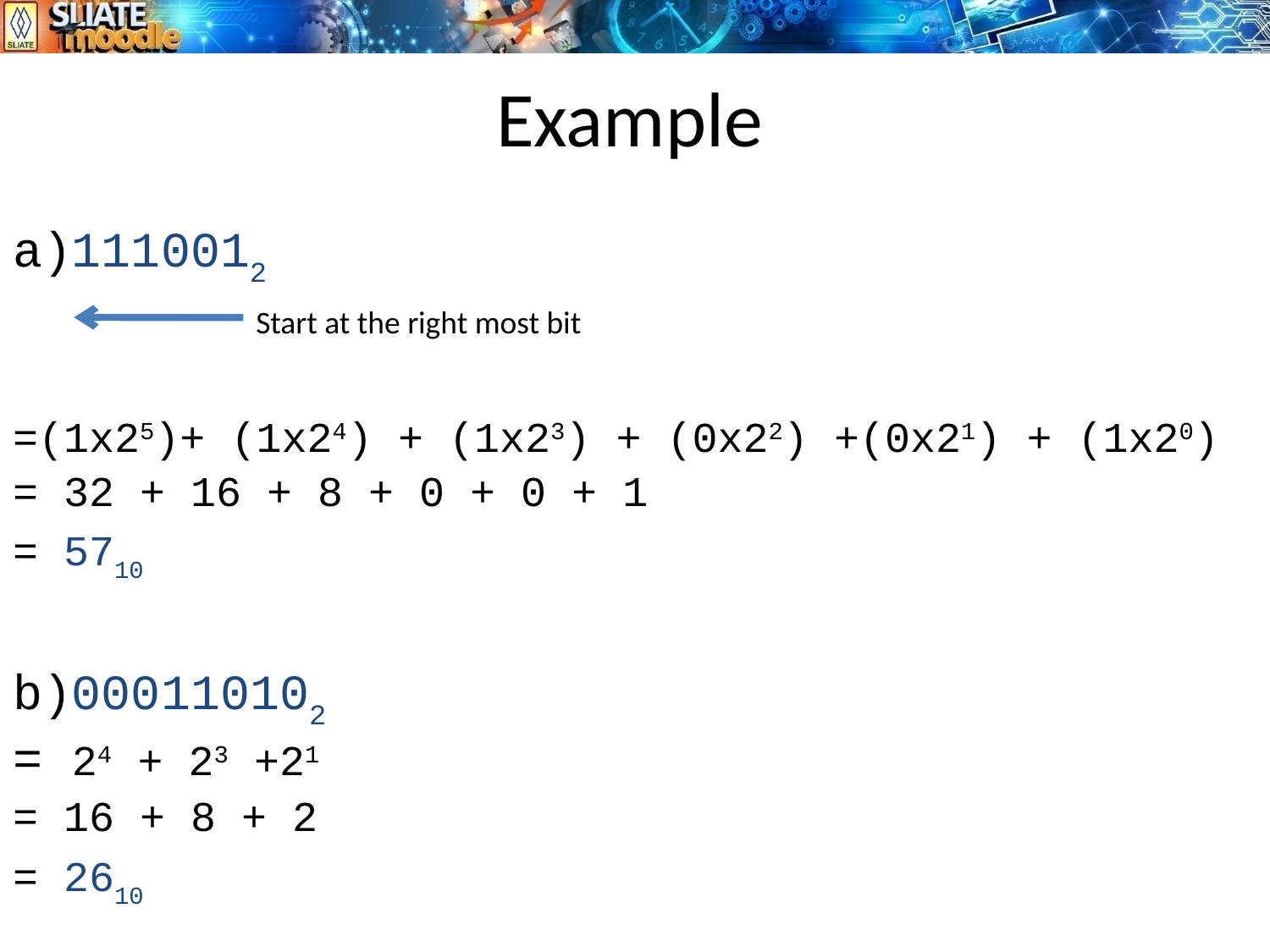

Example
a)1110012

=(1x25)+ (1x24) + (1x23) + (0x22) +(0x21) + (1x20)
= 32 + 16 + 8 + 0 + 0 + 1
= 5710

b)000110102
= 24 + 23 +21
= 16 + 8 + 2
= 2610
Start at the right most bit